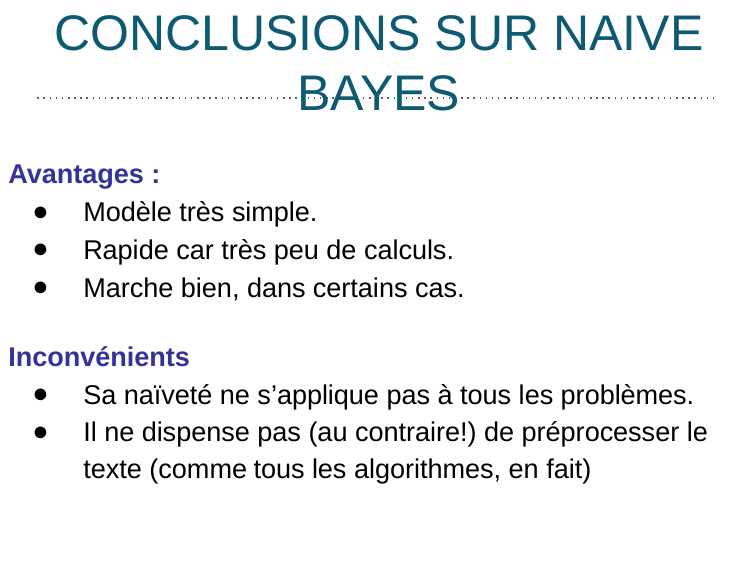

# CONCLUSIONS SUR NAIVE BAYES
Conclusion sur Naive Bayes

Avantages :
Modèle très simple.
Rapide car très peu de calculs.
Marche bien, dans certains cas.

Inconvénients
Sa naïveté ne s’applique pas à tous les problèmes.
Il ne dispense pas (au contraire!) de préprocesser le texte (comme tous les algorithmes, en fait)